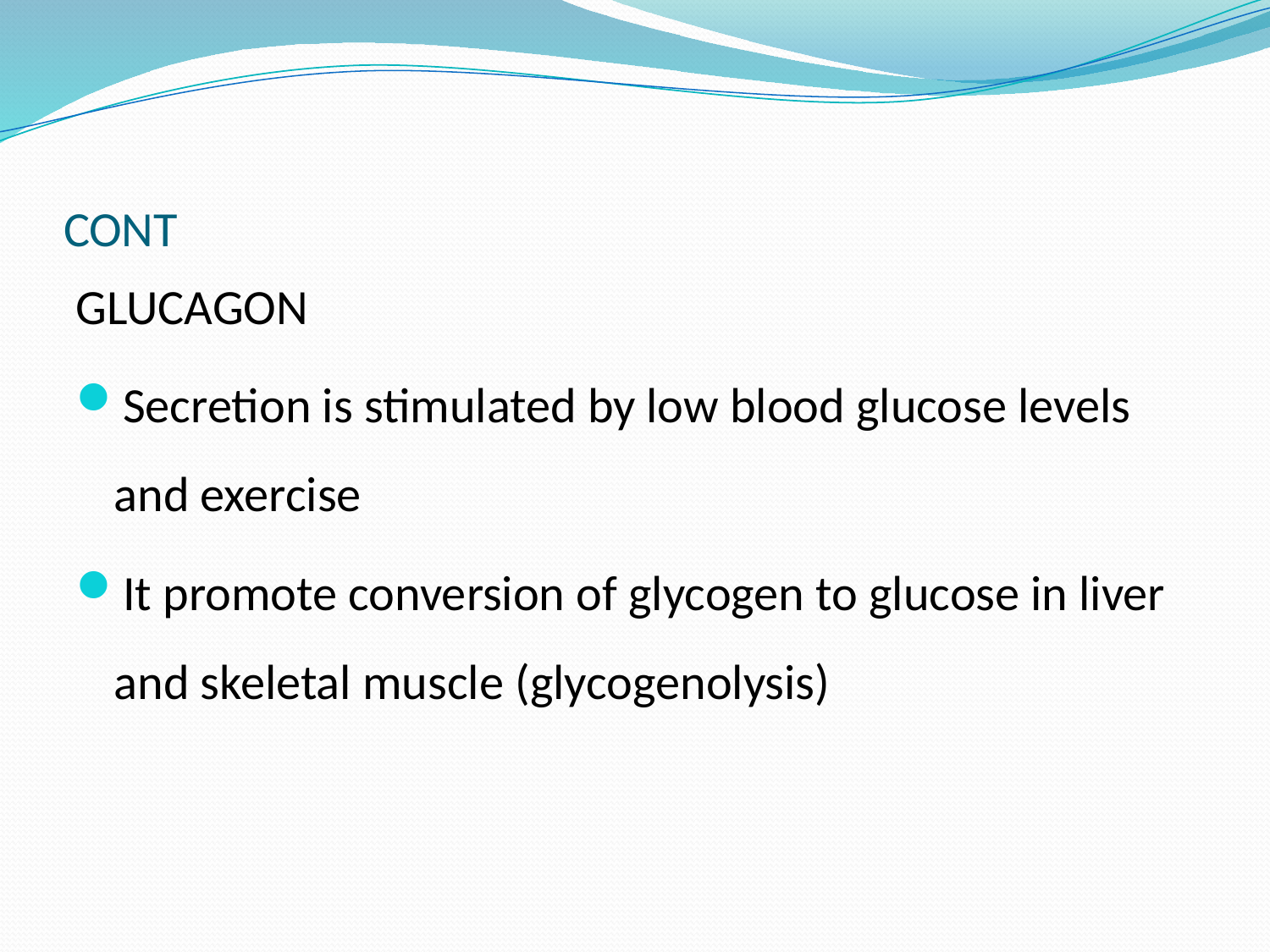

# CONT
GLUCAGON
Secretion is stimulated by low blood glucose levels and exercise
It promote conversion of glycogen to glucose in liver and skeletal muscle (glycogenolysis)